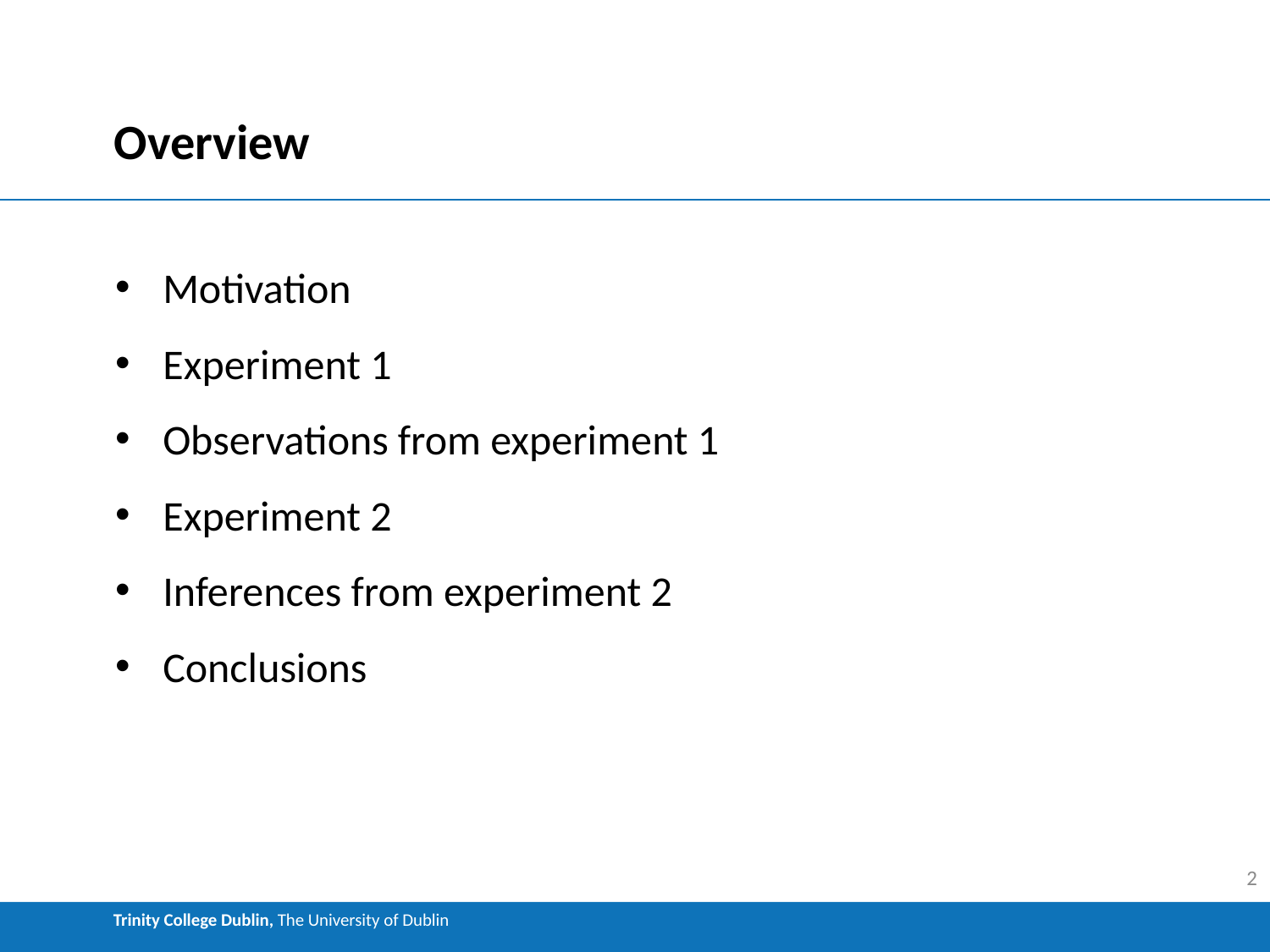

# Overview
Motivation
Experiment 1
Observations from experiment 1
Experiment 2
Inferences from experiment 2
Conclusions

2